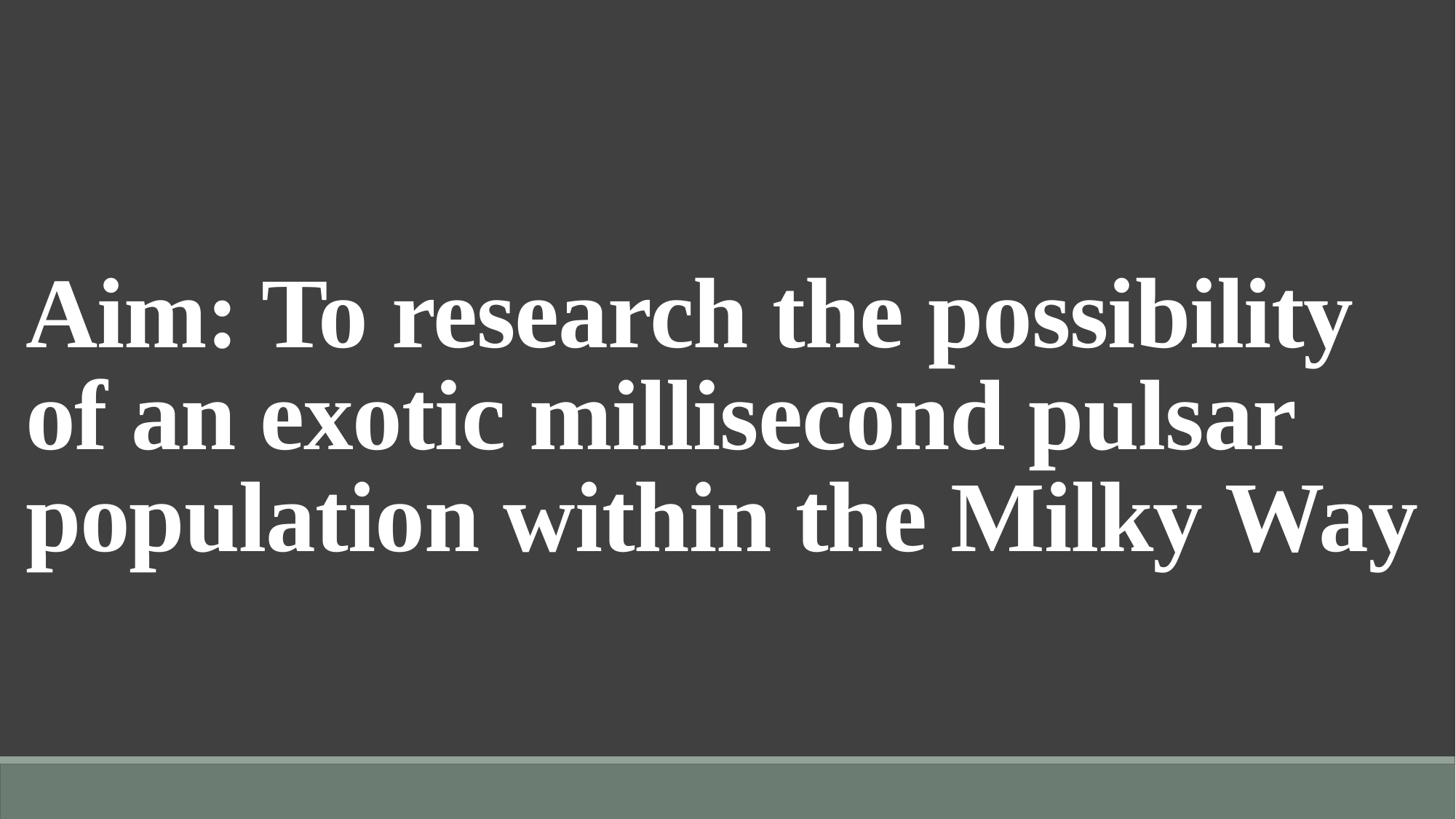

Aim: To research the possibility of an exotic millisecond pulsar population within the Milky Way